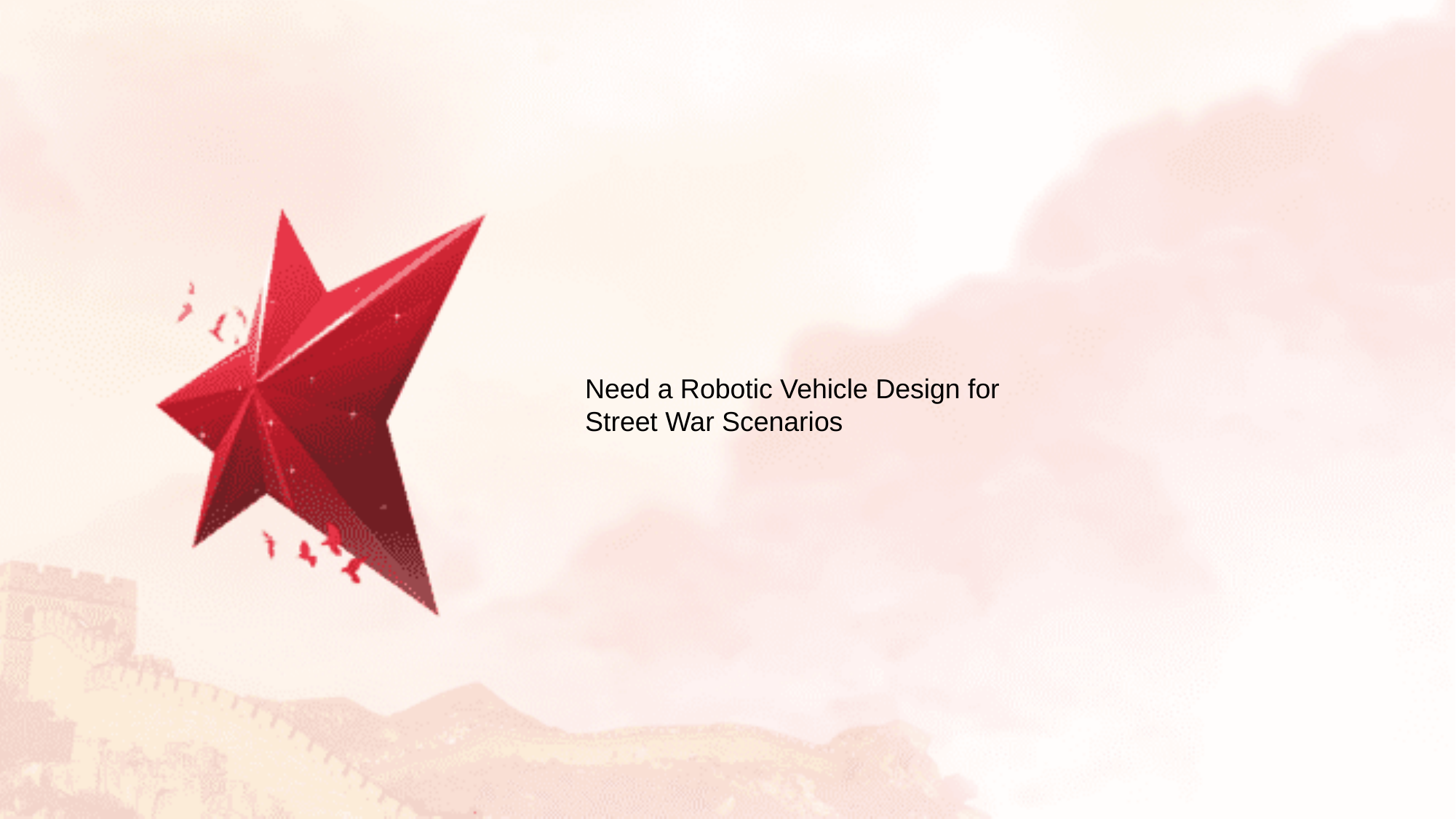

Need a Robotic Vehicle Design for Street War Scenarios